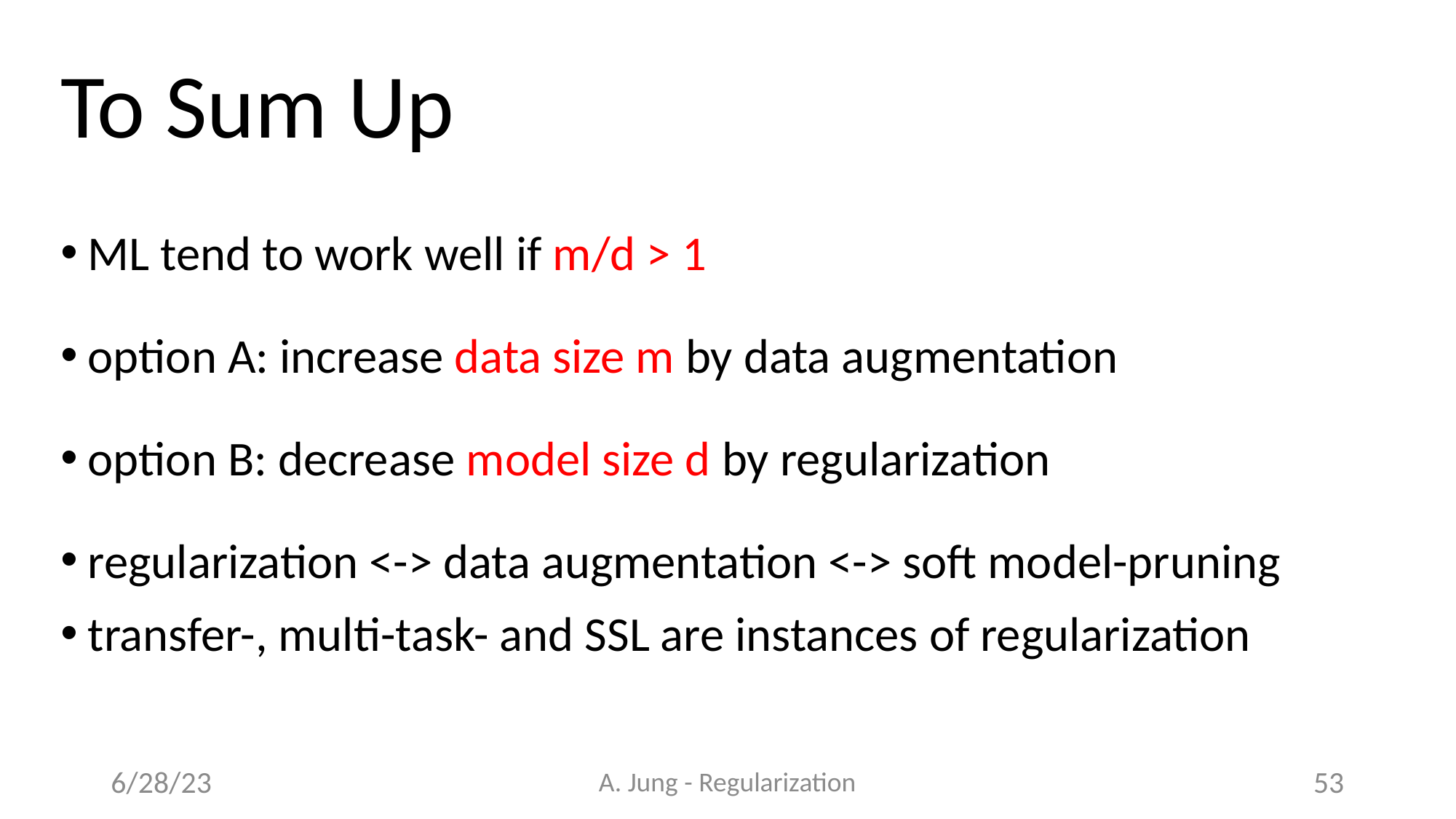

# To Sum Up
ML tend to work well if m/d > 1
option A: increase data size m by data augmentation
option B: decrease model size d by regularization
regularization <-> data augmentation <-> soft model-pruning
transfer-, multi-task- and SSL are instances of regularization
6/28/23
A. Jung - Regularization
53